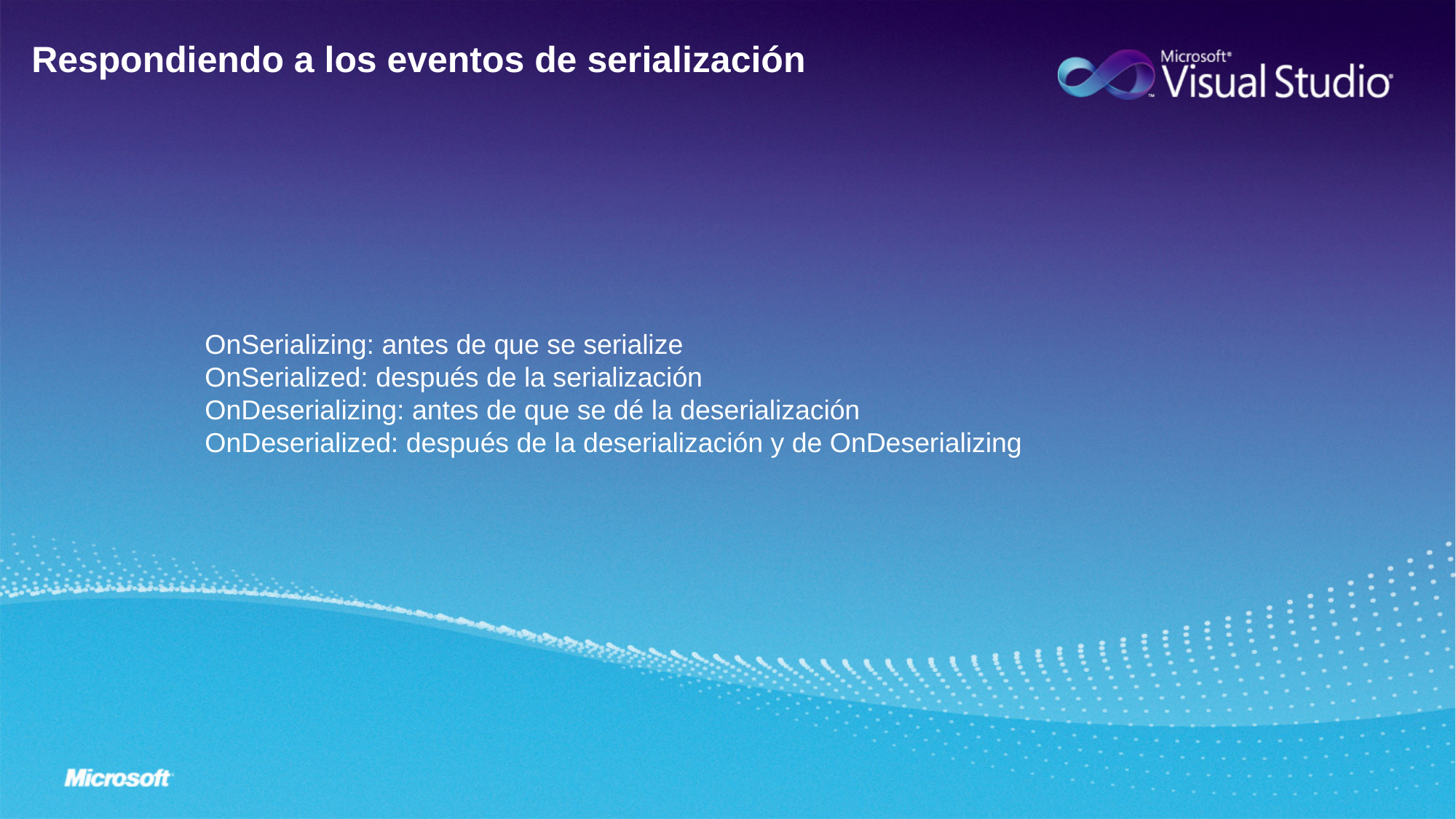

Respondiendo a los eventos de serialización
OnSerializing: antes de que se serialize
OnSerialized: después de la serialización
OnDeserializing: antes de que se dé la deserialización
OnDeserialized: después de la deserialización y de OnDeserializing